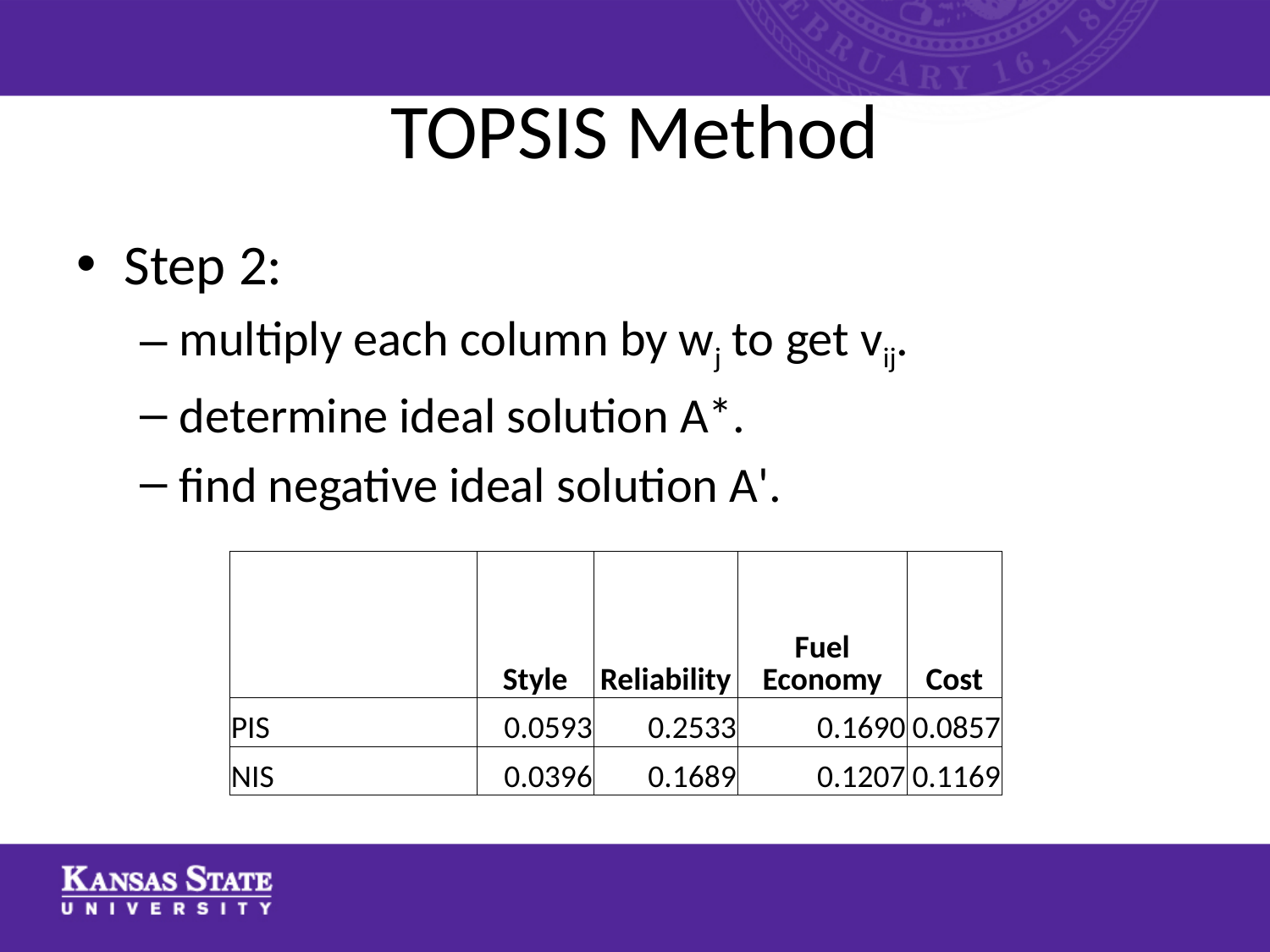

# TOPSIS Method
Step 2:
multiply each column by wj to get vij.
determine ideal solution A*.
find negative ideal solution A'.

|  | Style | Reliability | Fuel Economy | Cost |
| --- | --- | --- | --- | --- |
| PIS | 0.0593 | 0.2533 | 0.1690 | 0.0857 |
| NIS | 0.0396 | 0.1689 | 0.1207 | 0.1169 |